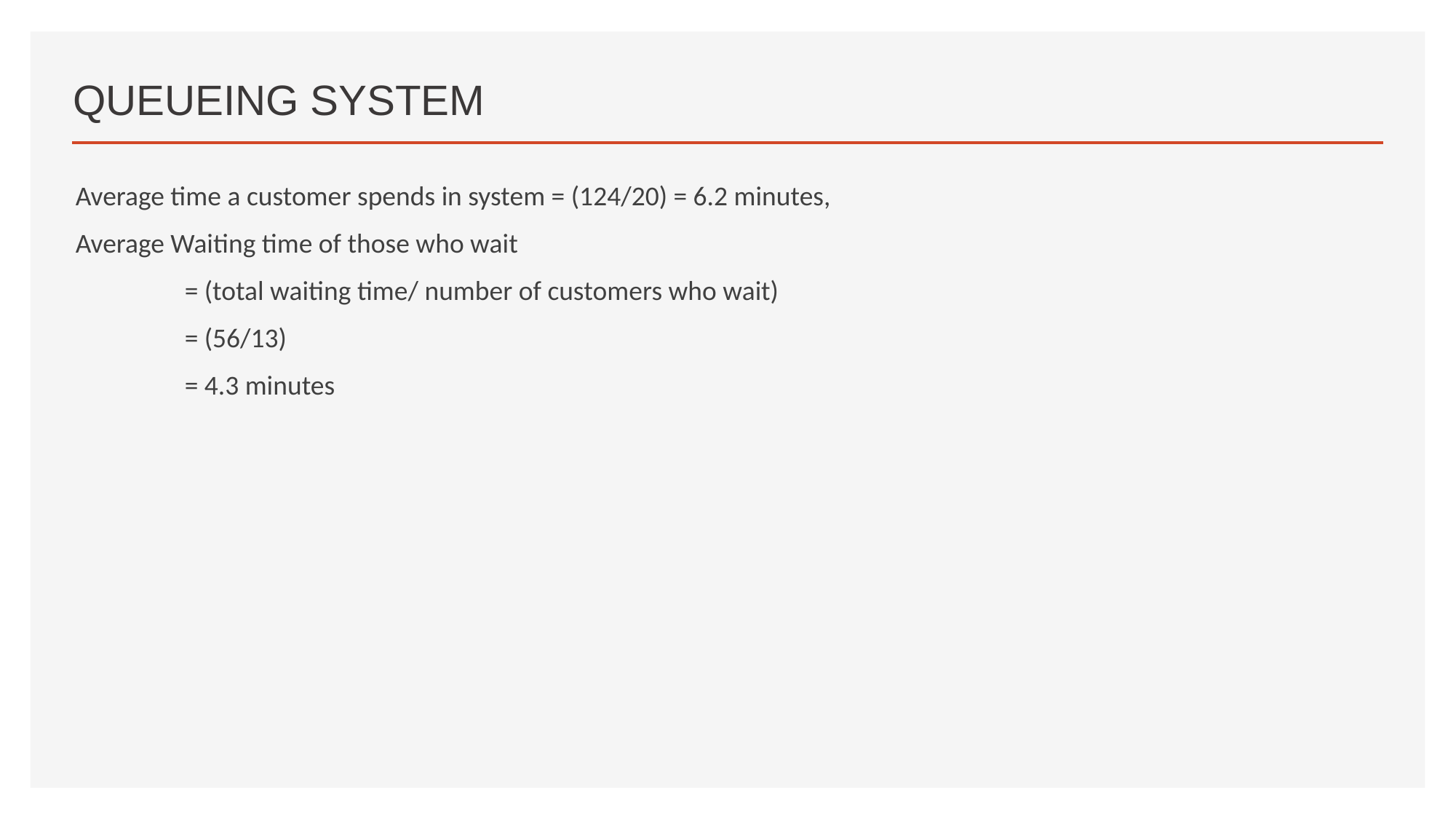

# QUEUEING SYSTEM
Average time a customer spends in system = (124/20) = 6.2 minutes,
Average Waiting time of those who wait
	= (total waiting time/ number of customers who wait)
	= (56/13)
	= 4.3 minutes